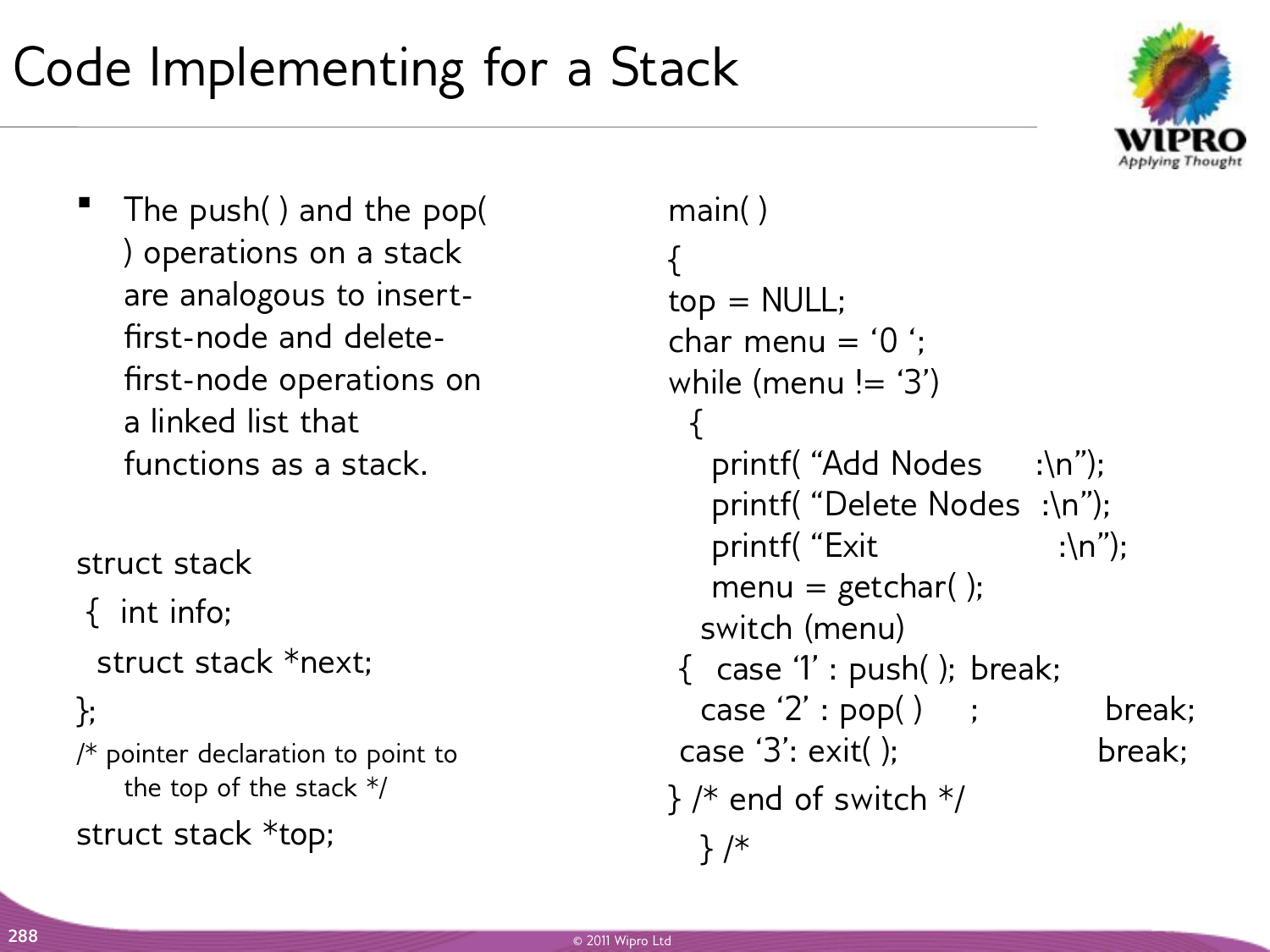

# Code Implementing for a Stack
The push( ) and the pop( ) operations on a stack are analogous to insert-first-node and delete-first-node operations on a linked list that functions as a stack.

struct stack
 {  int info;
  struct stack *next;
};
/* pointer declaration to point to the top of the stack */
struct stack *top;

main( )
{
top = NULL;
char menu = ‘0 ‘;
while (menu != ‘3’)
  {
    printf( “Add Nodes     :\n”);
    printf( “Delete Nodes  :\n”);
    printf( “Exit                 :\n”);
    menu = getchar( );
   switch (menu)
 {	case ‘1’ : push( );	break;
   case ‘2’ : pop( )	;            break;
 case ‘3’: exit( );		break;
} /* end of switch */
   } /*